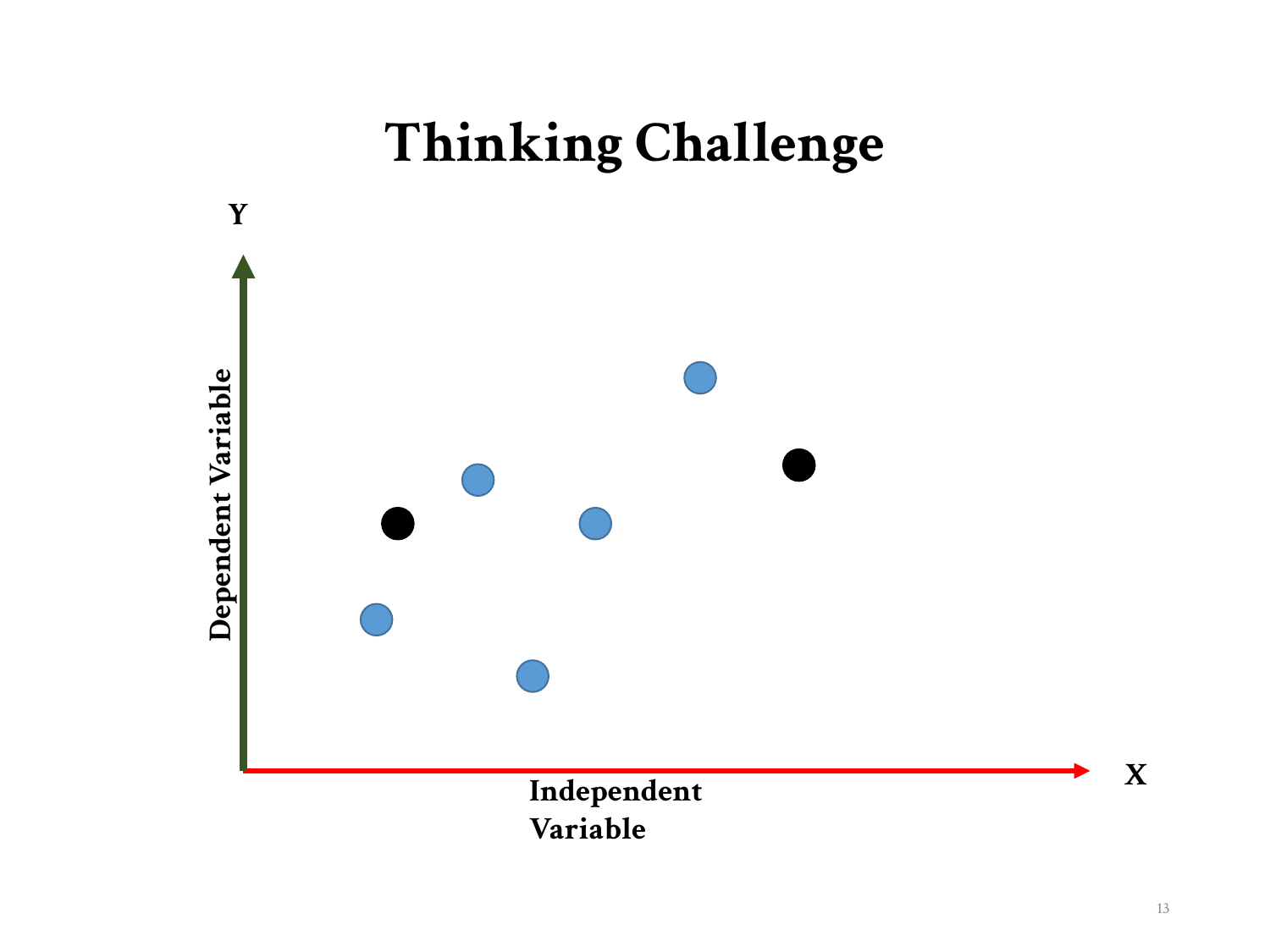

# Thinking Challenge
Y

Dependent Variable
X
Independent Variable
13